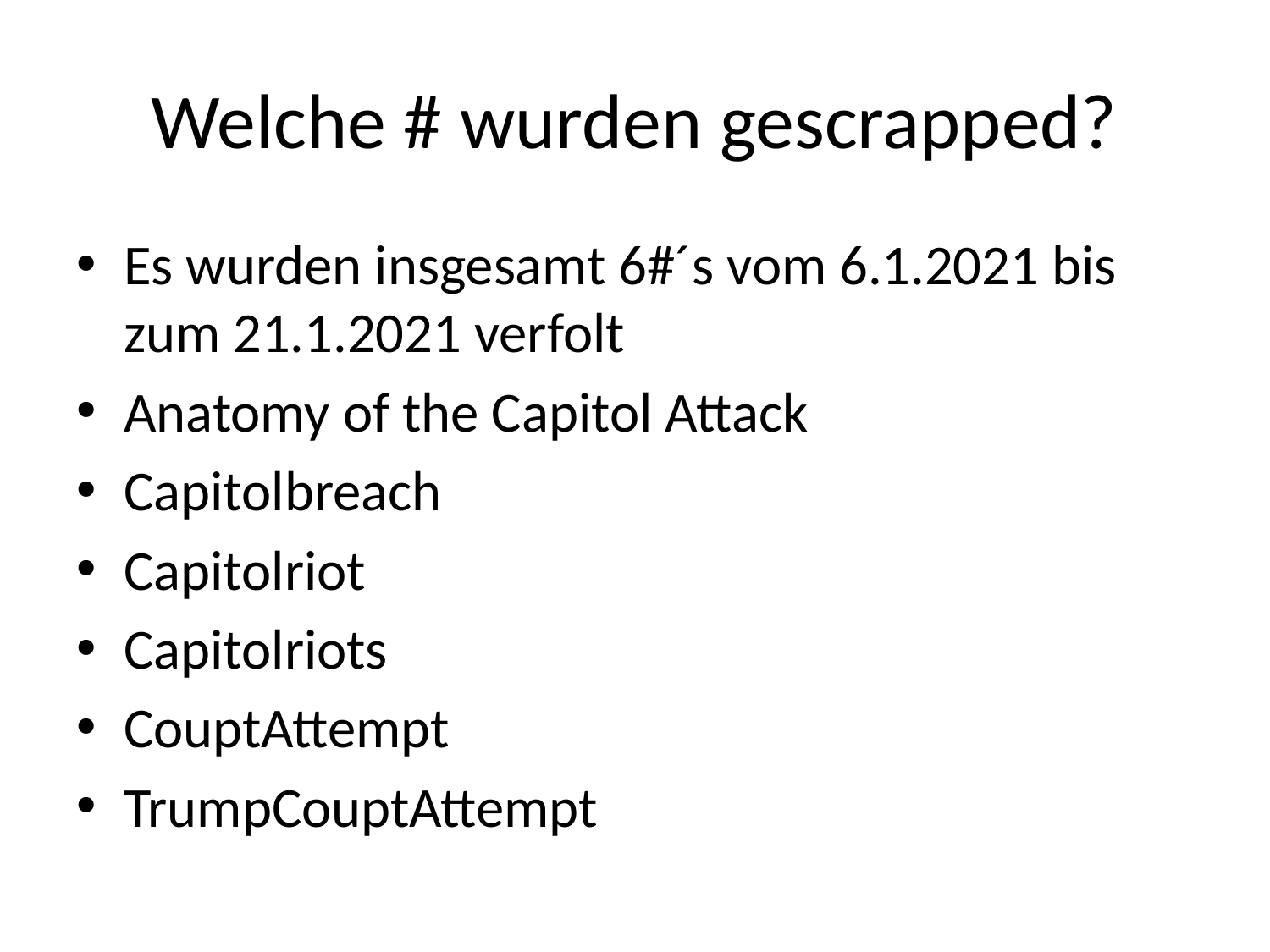

# Welche # wurden gescrapped?
Es wurden insgesamt 6#´s vom 6.1.2021 bis zum 21.1.2021 verfolt
Anatomy of the Capitol Attack
Capitolbreach
Capitolriot
Capitolriots
CouptAttempt
TrumpCouptAttempt